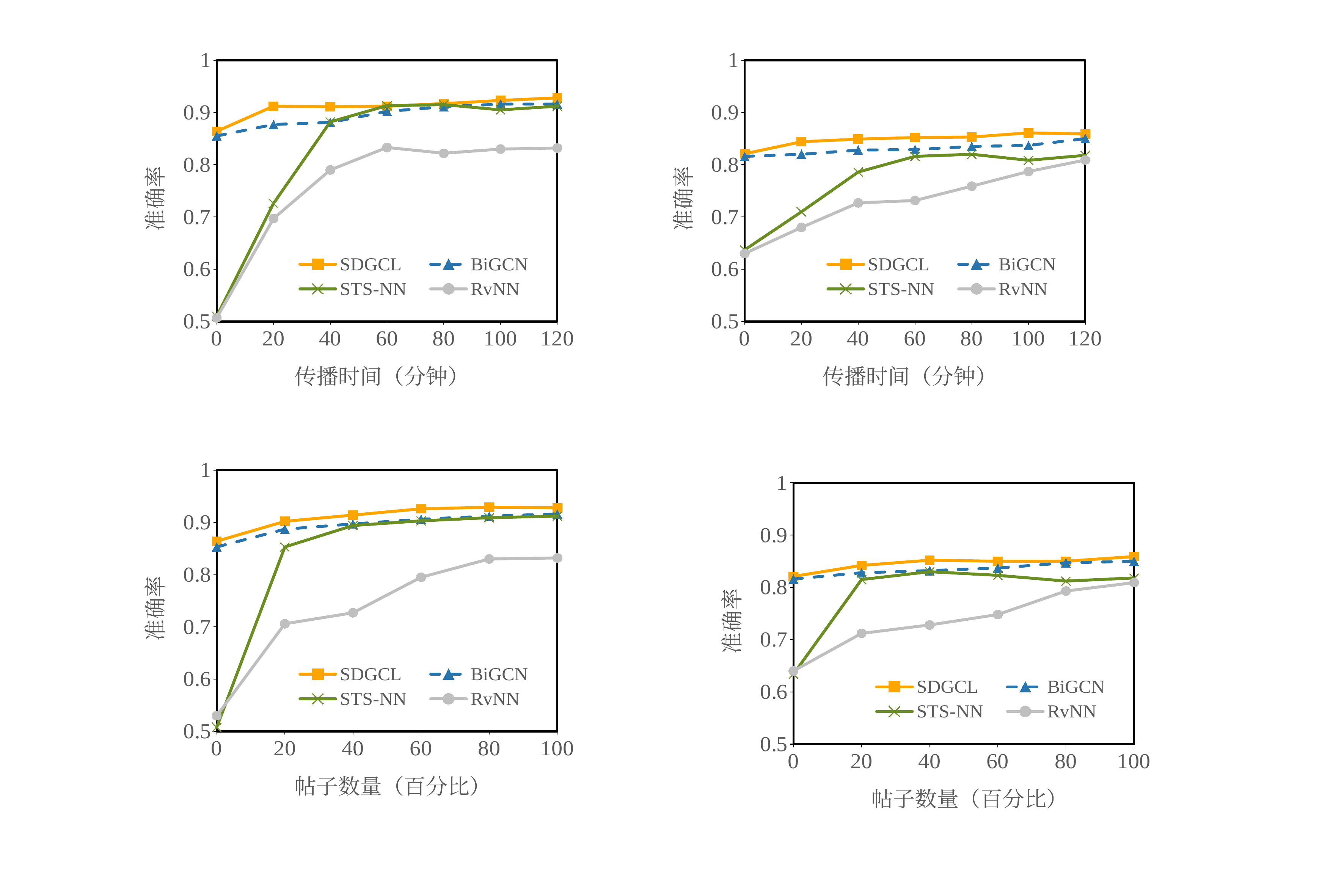

### Chart

| Category | SDGCL | BiGCN | STS-NN | RvNN |
|---|---|---|---|---|
| 0 | 0.864 | 0.855 | 0.51 | 0.507 |
| 20 | 0.912 | 0.877 | 0.726 | 0.697 |
| 40 | 0.911 | 0.881 | 0.882 | 0.79 |
| 60 | 0.912 | 0.902 | 0.913 | 0.833 |
| 80 | 0.917 | 0.911 | 0.915 | 0.822 |
| 100 | 0.923 | 0.916 | 0.905 | 0.83 |
| 120 | 0.928 | 0.916 | 0.912 | 0.832 |

### Chart

| Category | SDGCL | BiGCN | STS-NN | RvNN |
|---|---|---|---|---|
| 0 | 0.821 | 0.816 | 0.637 | 0.63 |
| 20 | 0.844 | 0.82 | 0.71 | 0.68 |
| 40 | 0.849 | 0.828 | 0.786 | 0.727 |
| 60 | 0.852 | 0.829 | 0.816 | 0.7315 |
| 80 | 0.853 | 0.835 | 0.82 | 0.759 |
| 100 | 0.861 | 0.837 | 0.8085 | 0.787 |
| 120 | 0.859 | 0.85 | 0.818 | 0.809 |

### Chart

| Category | SDGCL | BiGCN | STS-NN | RvNN |
|---|---|---|---|---|
| 0 | 0.864 | 0.853 | 0.508 | 0.53 |
| 20 | 0.902 | 0.887 | 0.853 | 0.706 |
| 40 | 0.914 | 0.897 | 0.894 | 0.727 |
| 60 | 0.926 | 0.906 | 0.903 | 0.795 |
| 80 | 0.929 | 0.912 | 0.909 | 0.83 |
| 100 | 0.928 | 0.916 | 0.912 | 0.832 |

### Chart

| Category | SDGCL | BiGCN | STS-NN | RvNN |
|---|---|---|---|---|
| 0 | 0.821 | 0.816 | 0.634 | 0.64 |
| 20 | 0.842 | 0.828 | 0.815 | 0.712 |
| 40 | 0.852 | 0.832 | 0.83 | 0.728 |
| 60 | 0.85 | 0.837 | 0.823 | 0.748 |
| 80 | 0.85 | 0.847 | 0.812 | 0.793 |
| 100 | 0.859 | 0.85 | 0.818 | 0.809 |